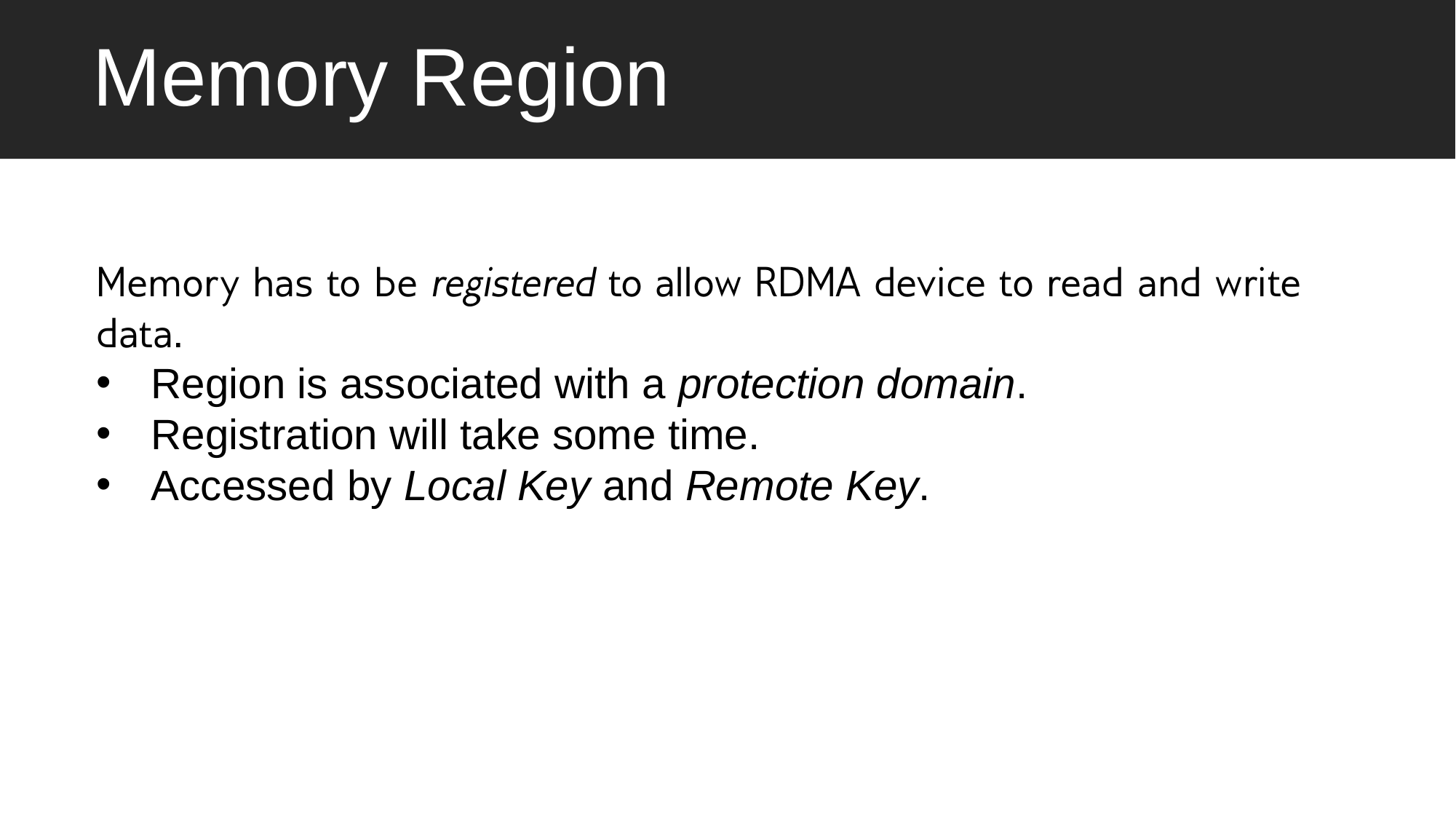

# Memory Region
Memory has to be registered to allow RDMA device to read and write data.
Region is associated with a protection domain.
Registration will take some time.
Accessed by Local Key and Remote Key.